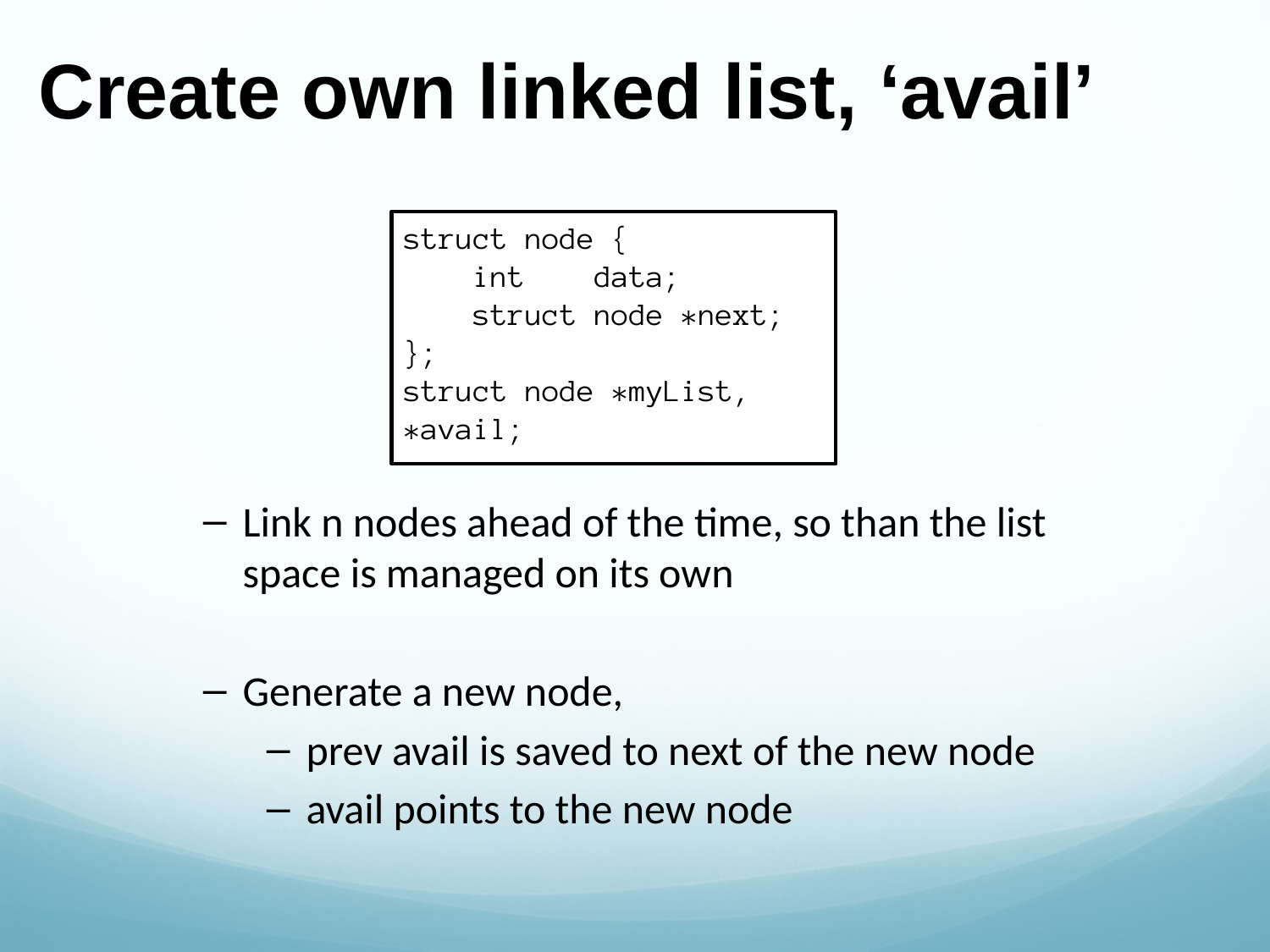

Create own linked list, ‘avail’
struct node {
    int    data;
    struct node *next;
};
struct node *myList, *avail;

Link n nodes ahead of the time, so than the list space is managed on its own

Generate a new node,
prev avail is saved to next of the new node
avail points to the new node